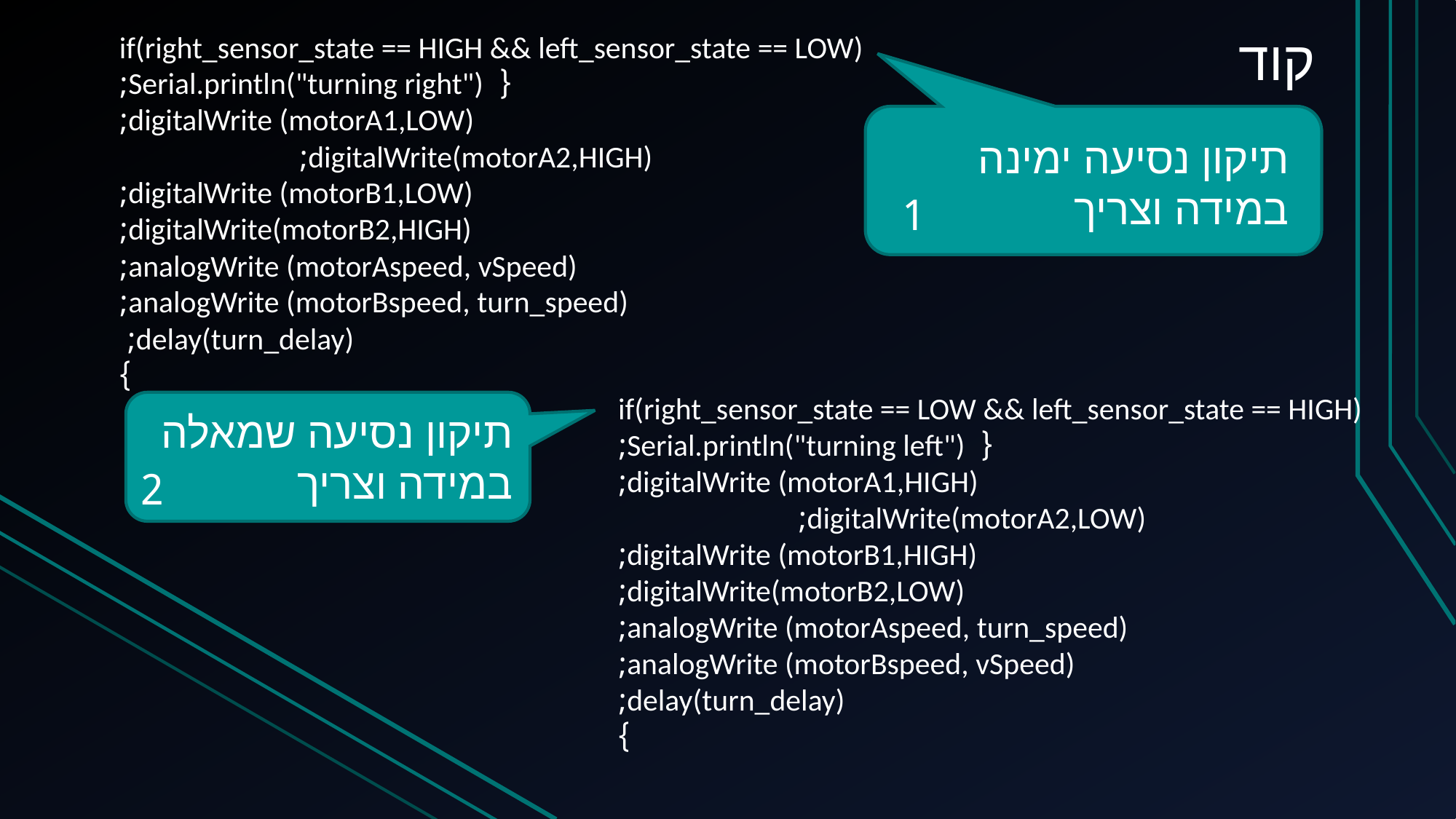

# קוד
if(right_sensor_state == HIGH && left_sensor_state == LOW)
{  Serial.println("turning right");
   digitalWrite (motorA1,LOW);
  digitalWrite(motorA2,HIGH);
  digitalWrite (motorB1,LOW);
  digitalWrite(motorB2,HIGH);
  analogWrite (motorAspeed, vSpeed);
  analogWrite (motorBspeed, turn_speed);
   delay(turn_delay);
  }

תיקון נסיעה ימינה במידה וצריך
1
if(right_sensor_state == LOW && left_sensor_state == HIGH)
{  Serial.println("turning left");
    digitalWrite (motorA1,HIGH);
  digitalWrite(motorA2,LOW);
  digitalWrite (motorB1,HIGH);
  digitalWrite(motorB2,LOW);
   analogWrite (motorAspeed, turn_speed);
  analogWrite (motorBspeed, vSpeed);
   delay(turn_delay);
  }

תיקון נסיעה שמאלה במידה וצריך
2